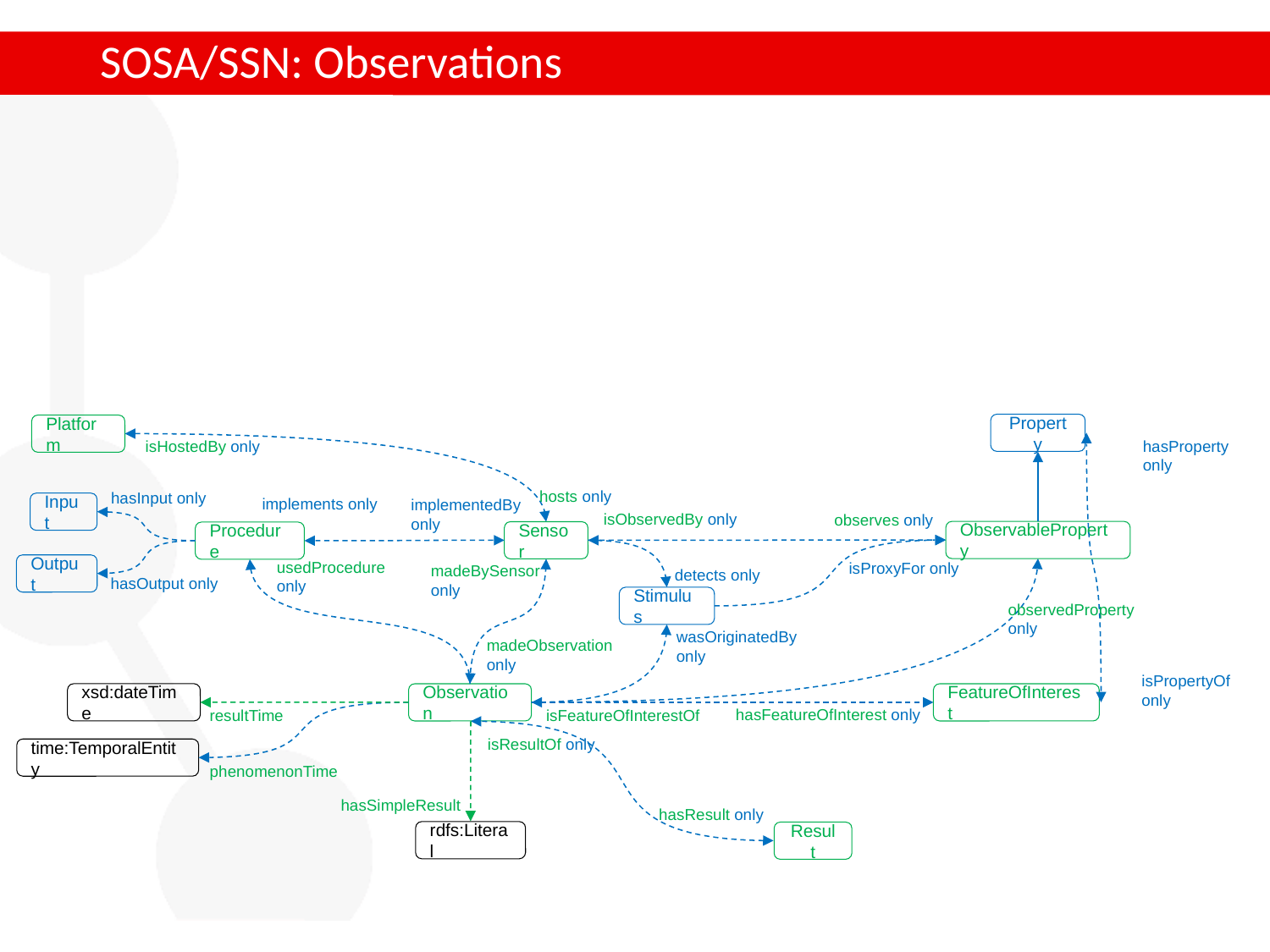

# SOSA/SSN: Observations
Property
Platform
isHostedBy only
hasProperty
only
hosts only
hasInput only
implements only
implementedBy
only
Input
isObservedBy only
observes only
ObservableProperty
Sensor
Procedure
usedProcedure
only
isProxyFor only
Output
madeBySensor
only
detects only
hasOutput only
Stimulus
observedProperty
only
wasOriginatedBy
only
madeObservation
only
isPropertyOf
only
xsd:dateTime
FeatureOfInterest
Observation
hasFeatureOfInterest only
isFeatureOfInterestOf
resultTime
isResultOf only
time:TemporalEntity
phenomenonTime
hasSimpleResult
hasResult only
rdfs:Literal
Result